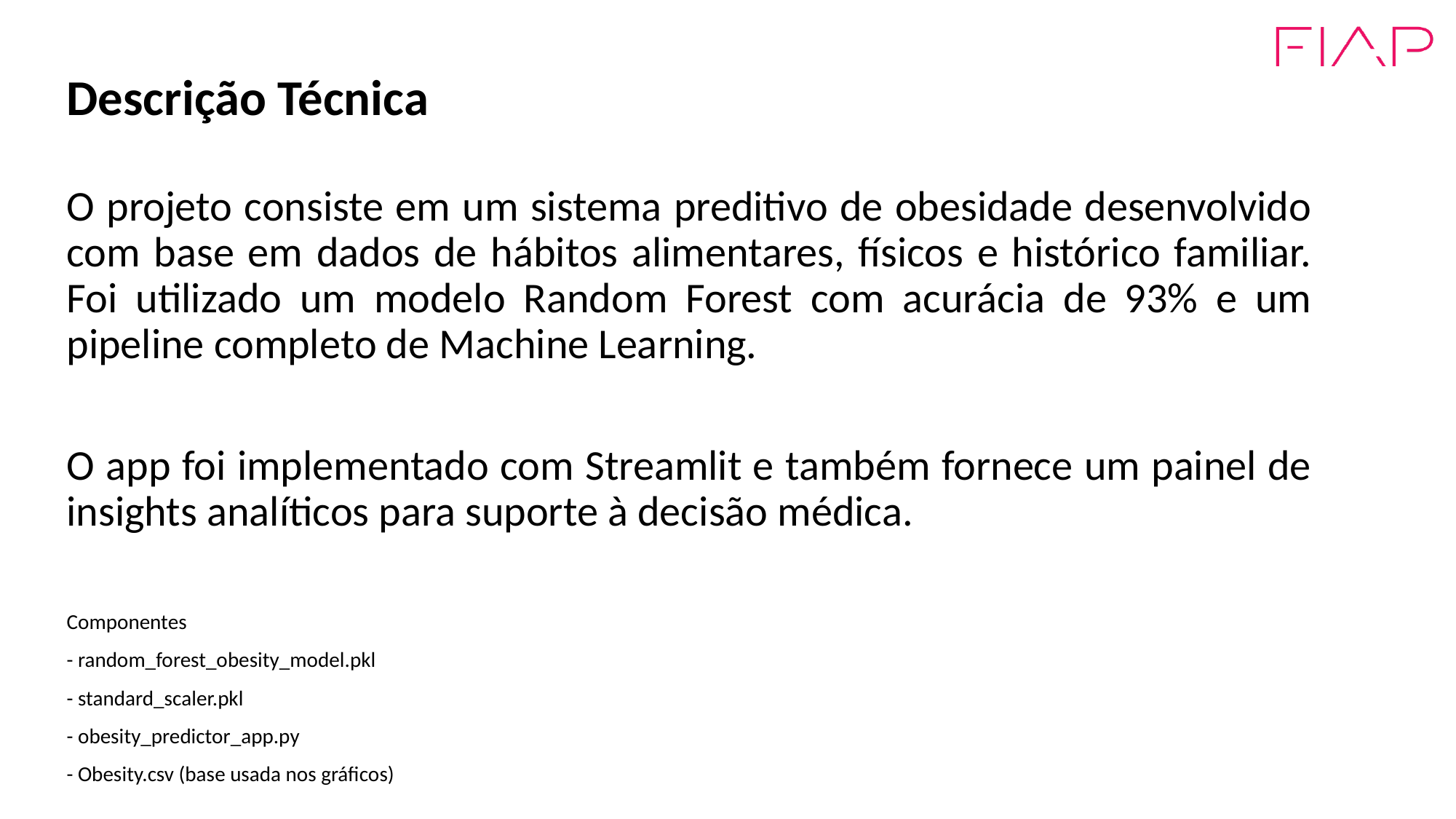

# Descrição Técnica
O projeto consiste em um sistema preditivo de obesidade desenvolvido com base em dados de hábitos alimentares, físicos e histórico familiar. Foi utilizado um modelo Random Forest com acurácia de 93% e um pipeline completo de Machine Learning.

O app foi implementado com Streamlit e também fornece um painel de insights analíticos para suporte à decisão médica.

Componentes
- random_forest_obesity_model.pkl
- standard_scaler.pkl
- obesity_predictor_app.py
- Obesity.csv (base usada nos gráficos)